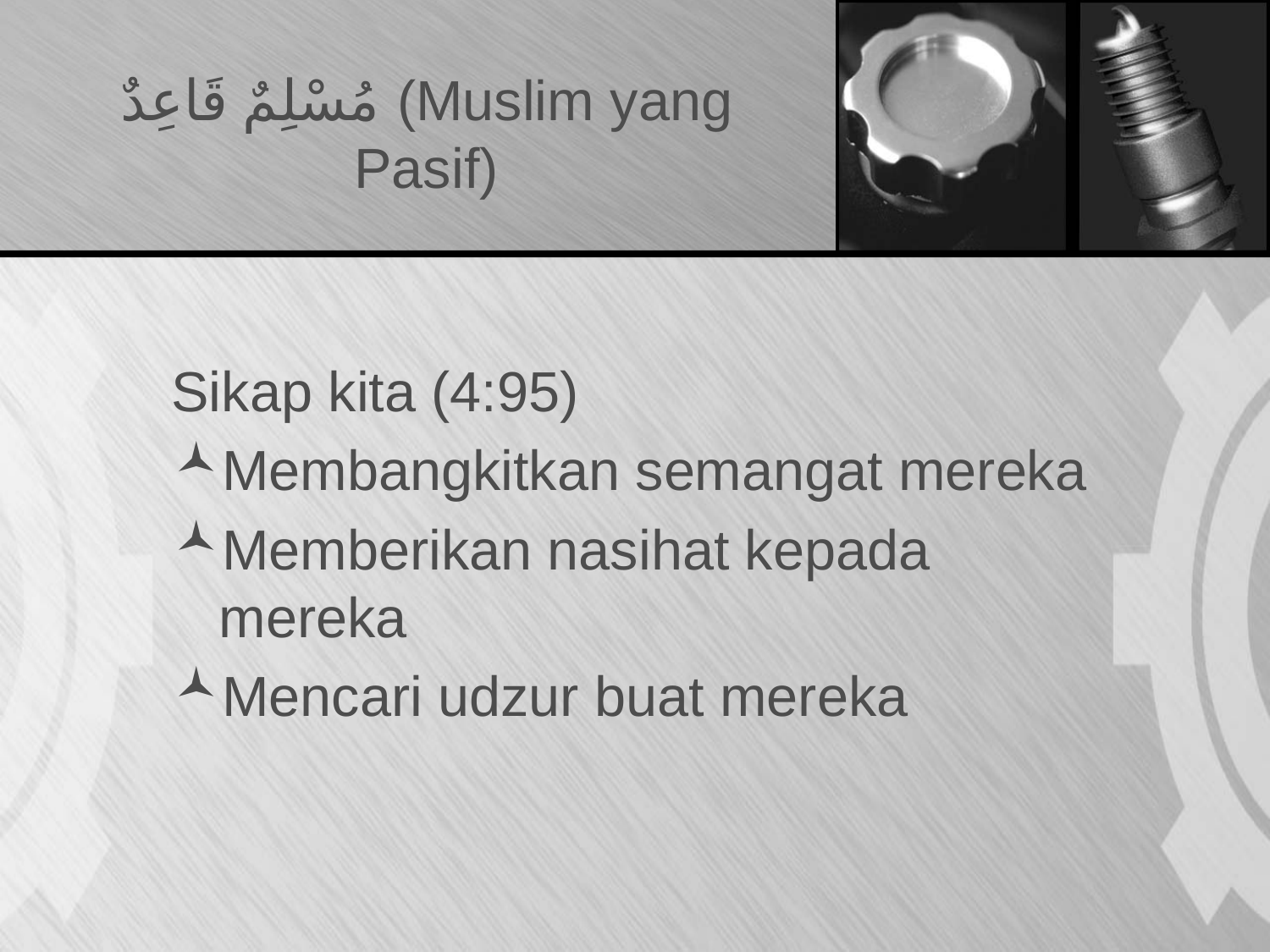

# مُسْلِمٌ قَاعِدٌ (Muslim yang Pasif)
Sikap kita (4:95)
Membangkitkan semangat mereka
Memberikan nasihat kepada mereka
Mencari udzur buat mereka